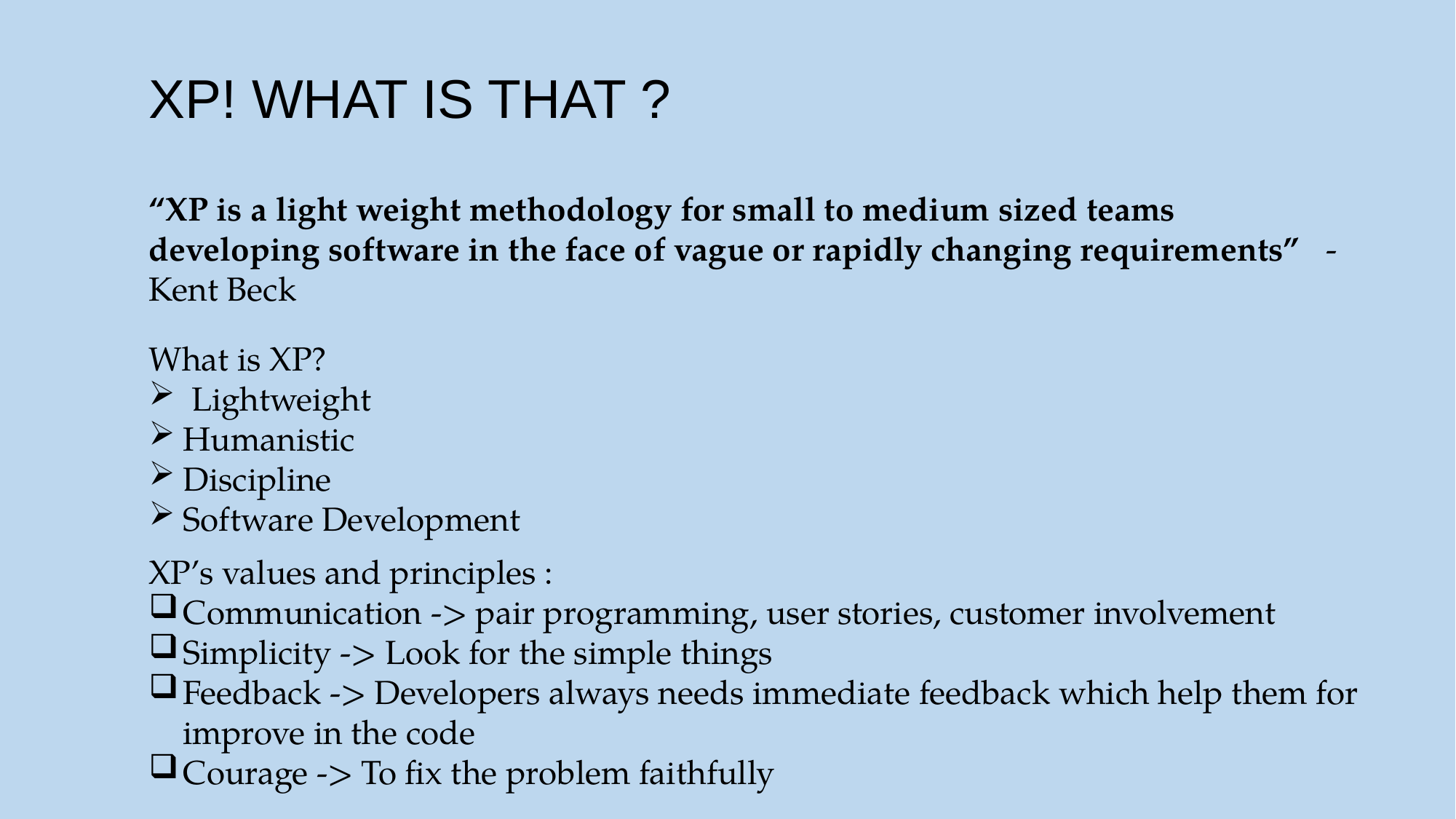

XP! WHAT IS THAT ?
“XP is a light weight methodology for small to medium sized teams developing software in the face of vague or rapidly changing requirements”   - Kent Beck
What is XP?
 Lightweight
Humanistic
Discipline
Software Development

XP’s values and principles :
Communication -> pair programming, user stories, customer involvement
Simplicity -> Look for the simple things
Feedback -> Developers always needs immediate feedback which help them for improve in the code
Courage -> To fix the problem faithfully